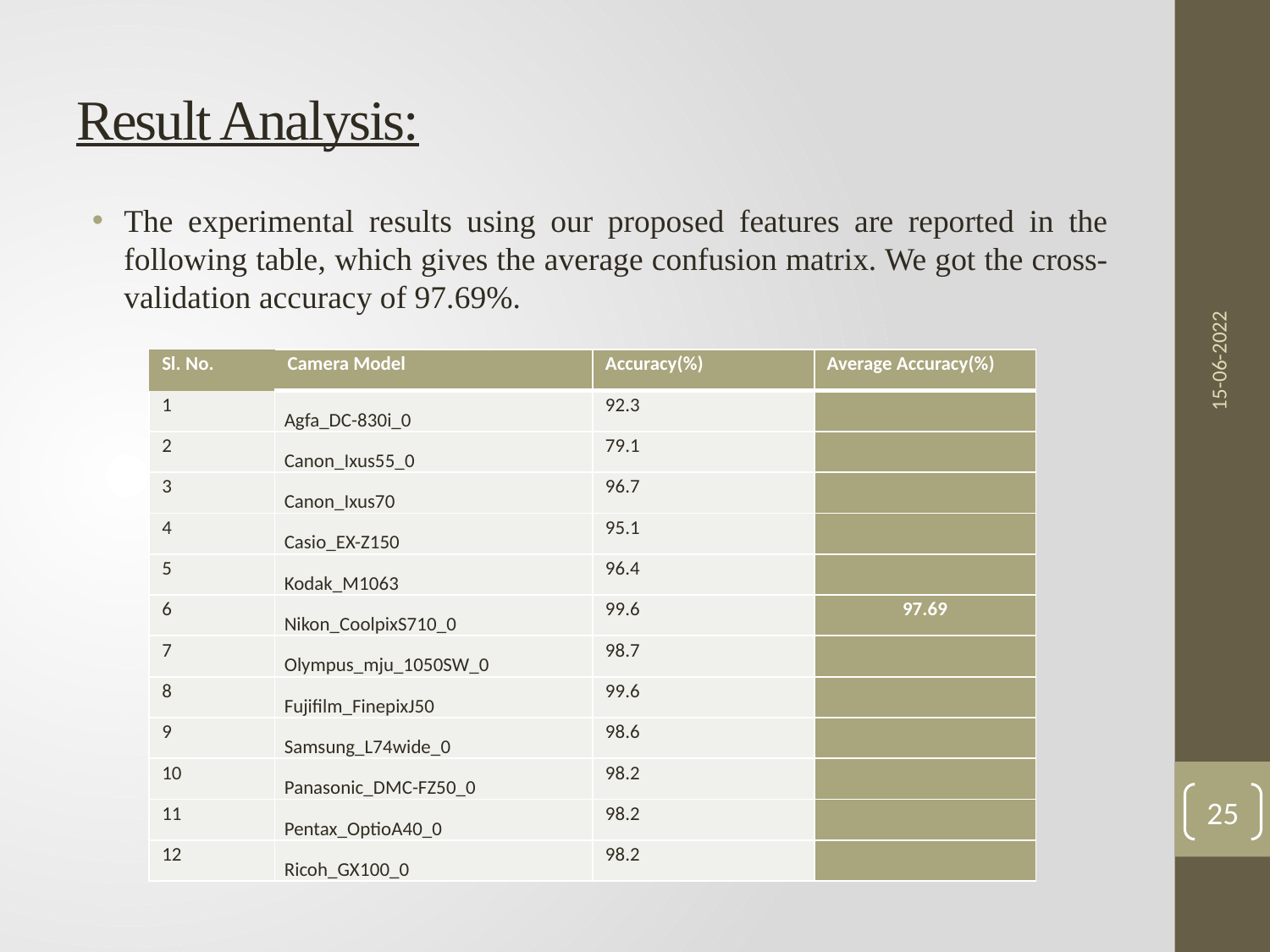

# Result Analysis:
The experimental results using our proposed features are reported in the following table, which gives the average confusion matrix. We got the cross-validation accuracy of 97.69%.

15-06-2022
| Sl. No. | Camera Model | Accuracy(%) | Average Accuracy(%) |
| --- | --- | --- | --- |
| 1 | Agfa\_DC-830i\_0 | 92.3 |  |
| 2 | Canon\_Ixus55\_0 | 79.1 |  |
| 3 | Canon\_Ixus70 | 96.7 |  |
| 4 | Casio\_EX-Z150 | 95.1 |  |
| 5 | Kodak\_M1063 | 96.4 |  |
| 6 | Nikon\_CoolpixS710\_0 | 99.6 | 97.69 |
| 7 | Olympus\_mju\_1050SW\_0 | 98.7 |  |
| 8 | Fujifilm\_FinepixJ50 | 99.6 |  |
| 9 | Samsung\_L74wide\_0 | 98.6 |  |
| 10 | Panasonic\_DMC-FZ50\_0 | 98.2 |  |
| 11 | Pentax\_OptioA40\_0 | 98.2 |  |
| 12 | Ricoh\_GX100\_0 | 98.2 |  |
25